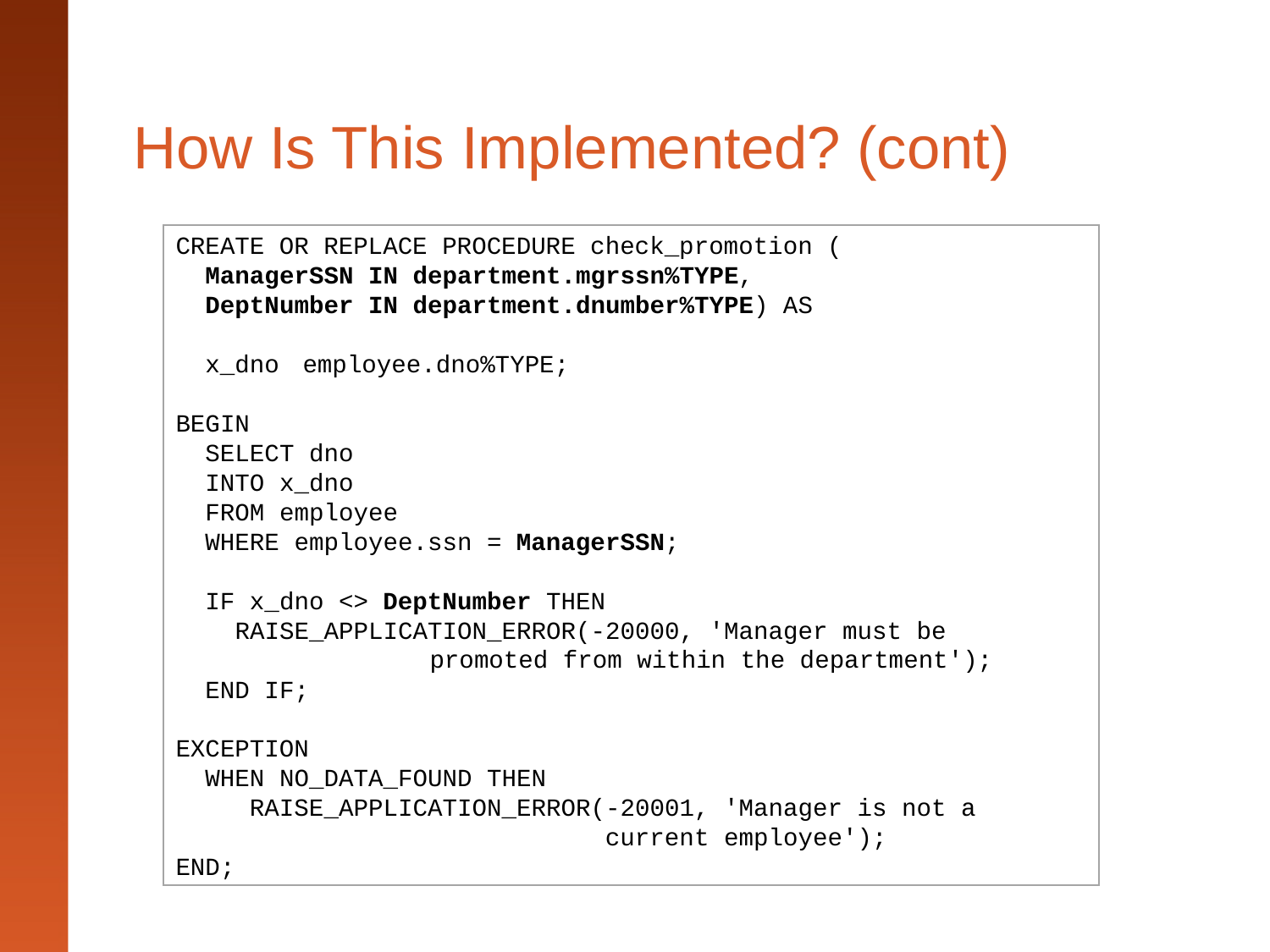

# How Is This Implemented? (cont)
CREATE OR REPLACE PROCEDURE check_promotion (
  ManagerSSN IN department.mgrssn%TYPE,
  DeptNumber IN department.dnumber%TYPE) AS

  x_dno	employee.dno%TYPE;

BEGIN
  SELECT dno
  INTO x_dno
  FROM employee
  WHERE employee.ssn = ManagerSSN;

  IF x_dno <> DeptNumber THEN
    RAISE_APPLICATION_ERROR(-20000, 'Manager must be
		promoted from within the department');
  END IF;

EXCEPTION
  WHEN NO_DATA_FOUND THEN
     RAISE_APPLICATION_ERROR(-20001, 'Manager is not a
                             current employee');
END;